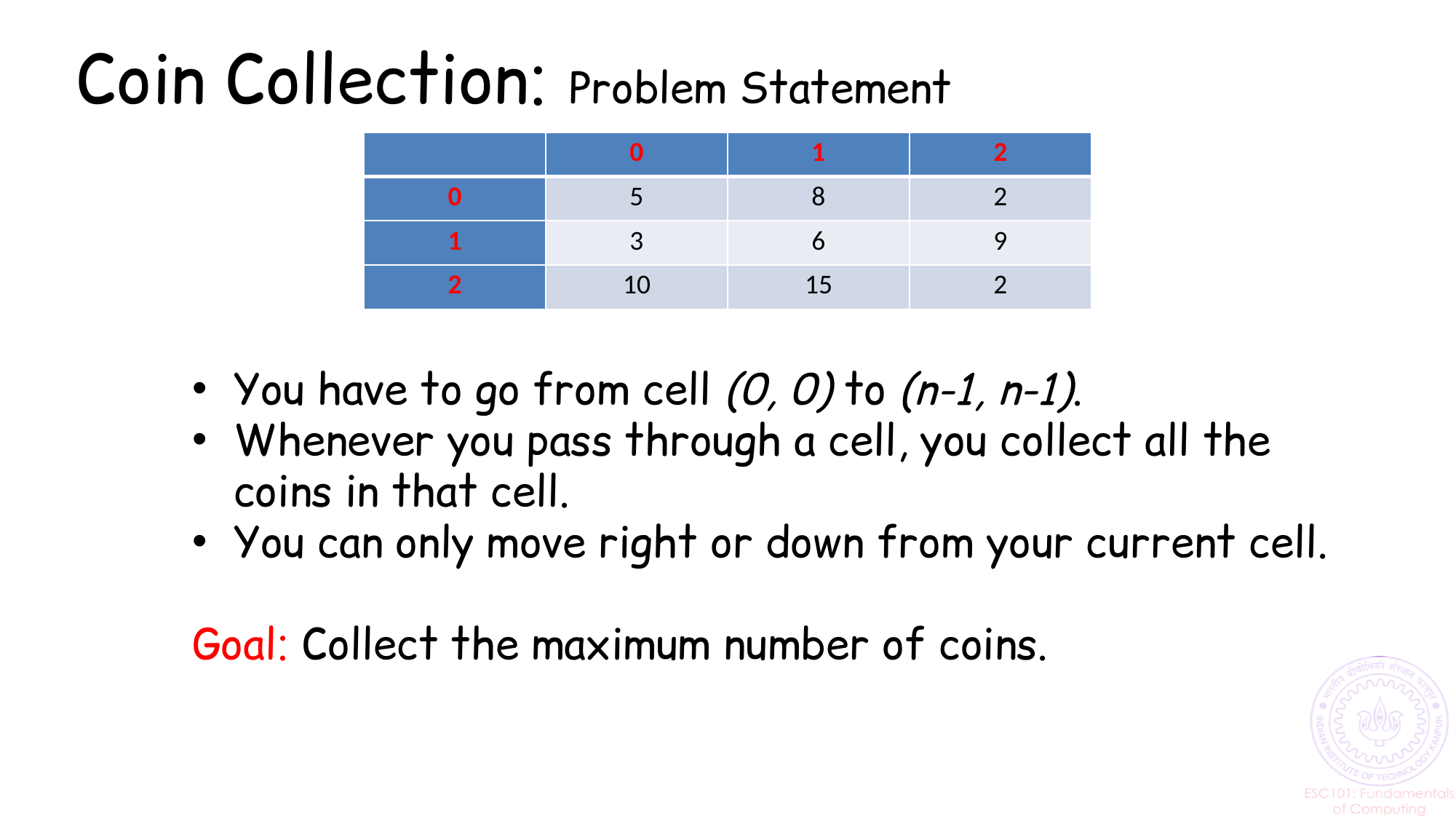

# Coin Collection: Problem Statement
|  | 0 | 1 | 2 |
| --- | --- | --- | --- |
| 0 | 5 | 8 | 2 |
| 1 | 3 | 6 | 9 |
| 2 | 10 | 15 | 2 |
You have to go from cell (0, 0) to (n-1, n-1).
Whenever you pass through a cell, you collect all the coins in that cell.
You can only move right or down from your current cell.

Goal: Collect the maximum number of coins.
16